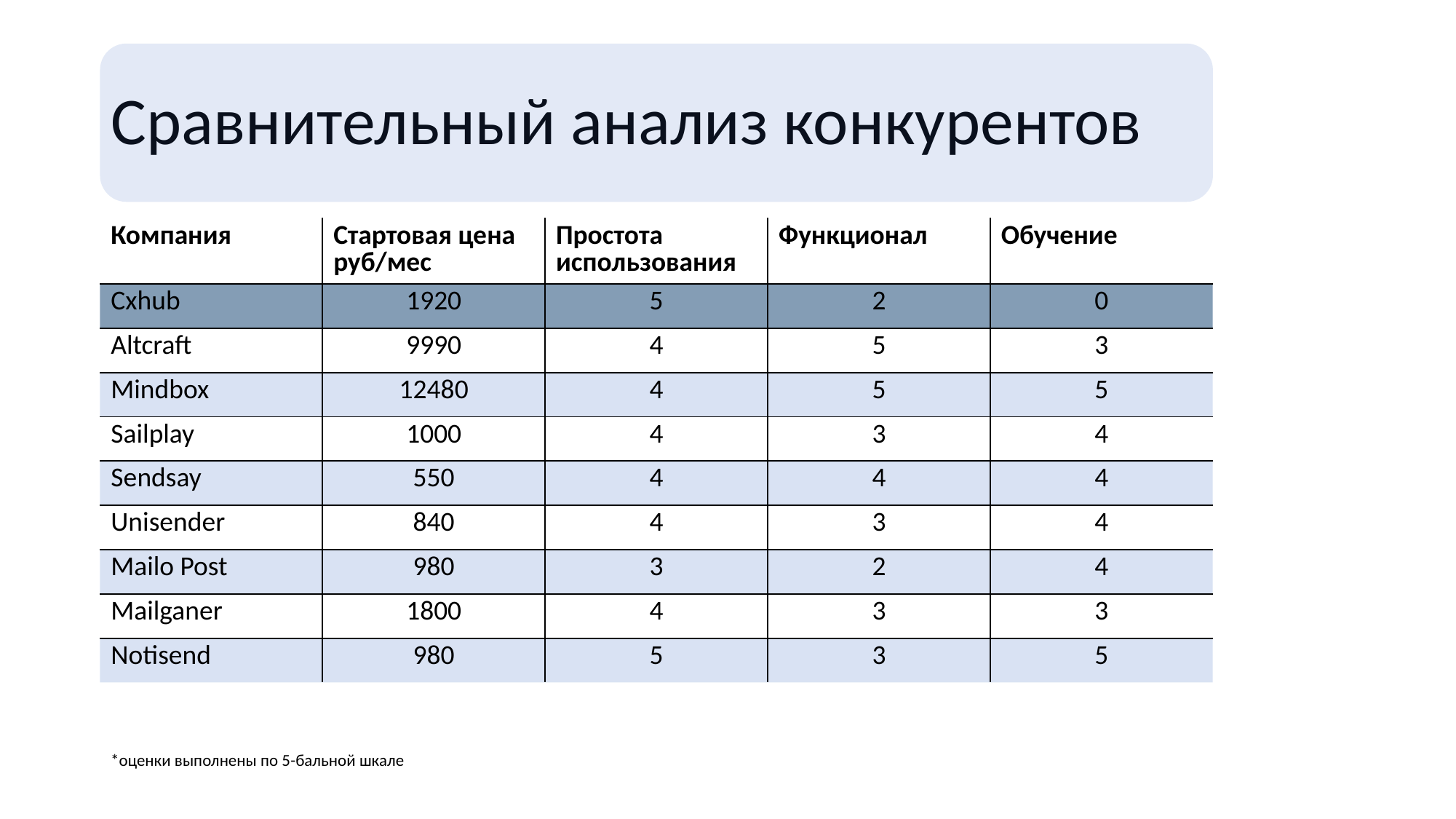

# Сравнительный анализ конкурентов

| Компания | Стартовая цена руб/мес | Простота использования | Функционал | Обучение |
| --- | --- | --- | --- | --- |
| Cxhub | 1920 | 5 | 2 | 0 |
| Altcraft | 9990 | 4 | 5 | 3 |
| Mindbox | 12480 | 4 | 5 | 5 |
| Sailplay | 1000 | 4 | 3 | 4 |
| Sendsay | 550 | 4 | 4 | 4 |
| Unisender | 840 | 4 | 3 | 4 |
| Mailo Post | 980 | 3 | 2 | 4 |
| Mailganer | 1800 | 4 | 3 | 3 |
| Notisend | 980 | 5 | 3 | 5 |
*оценки выполнены по 5-бальной шкале